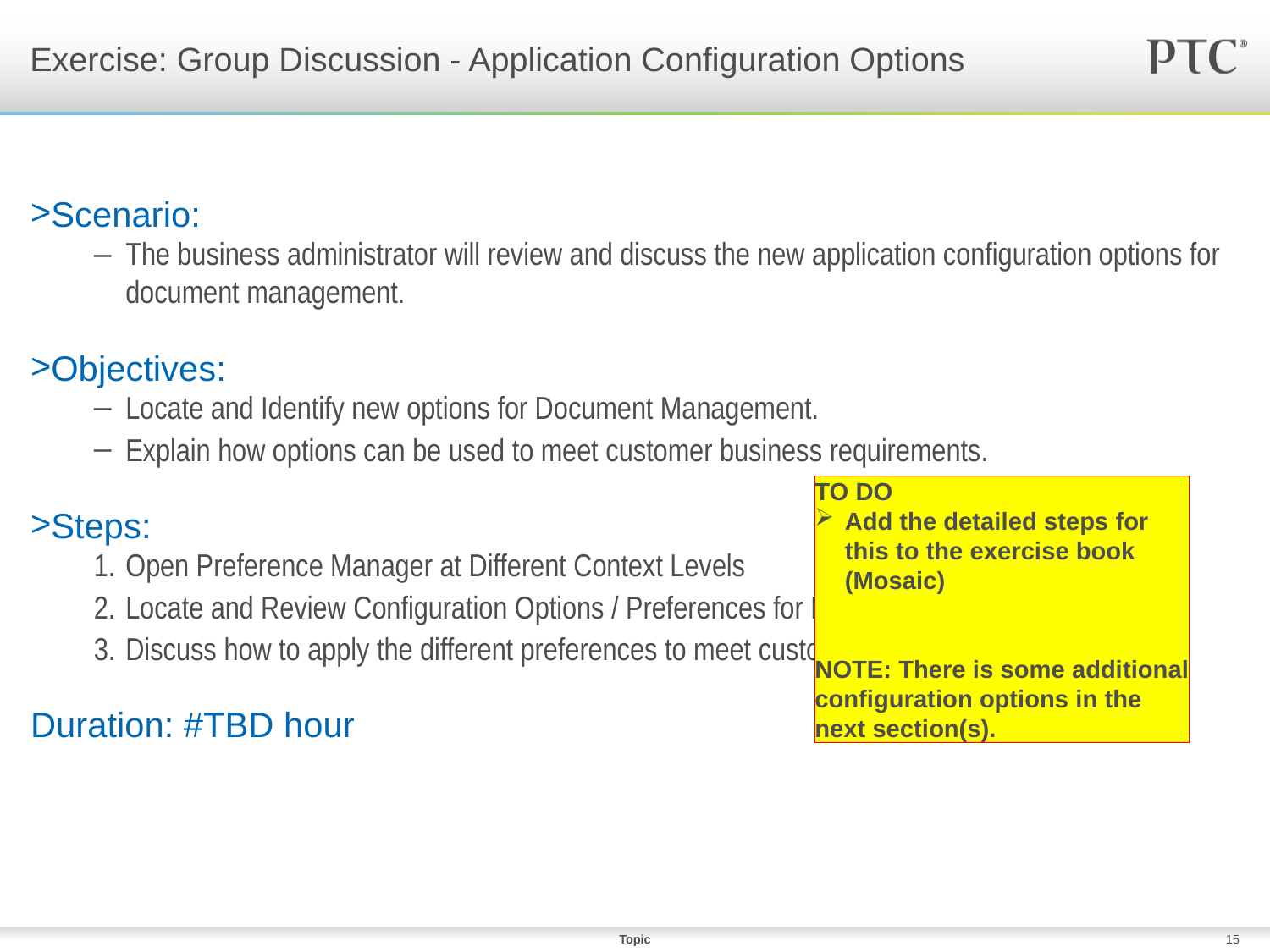

# Exercise: Group Discussion - Application Configuration Options
Scenario:
The business administrator will review and discuss the new application configuration options for document management.
Objectives:
Locate and Identify new options for Document Management.
Explain how options can be used to meet customer business requirements.
Steps:
Open Preference Manager at Different Context Levels
Locate and Review Configuration Options / Preferences for Document Management
Discuss how to apply the different preferences to meet customer requirements.
Duration: #TBD hour

TO DO
Add the detailed steps for this to the exercise book (Mosaic)

NOTE: There is some additional configuration options in the next section(s).
Topic